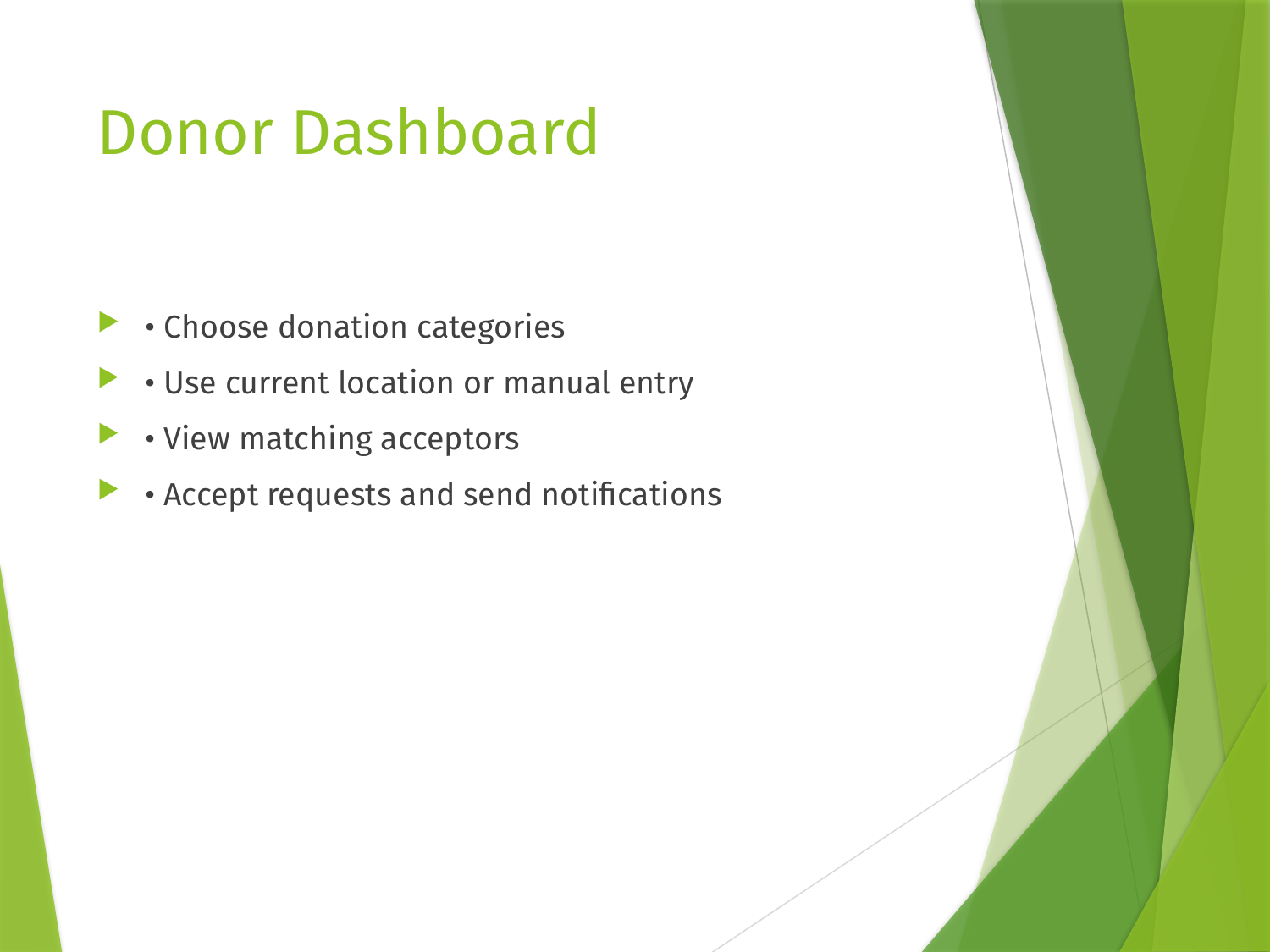

# Donor Dashboard
• Choose donation categories
• Use current location or manual entry
• View matching acceptors
• Accept requests and send notifications